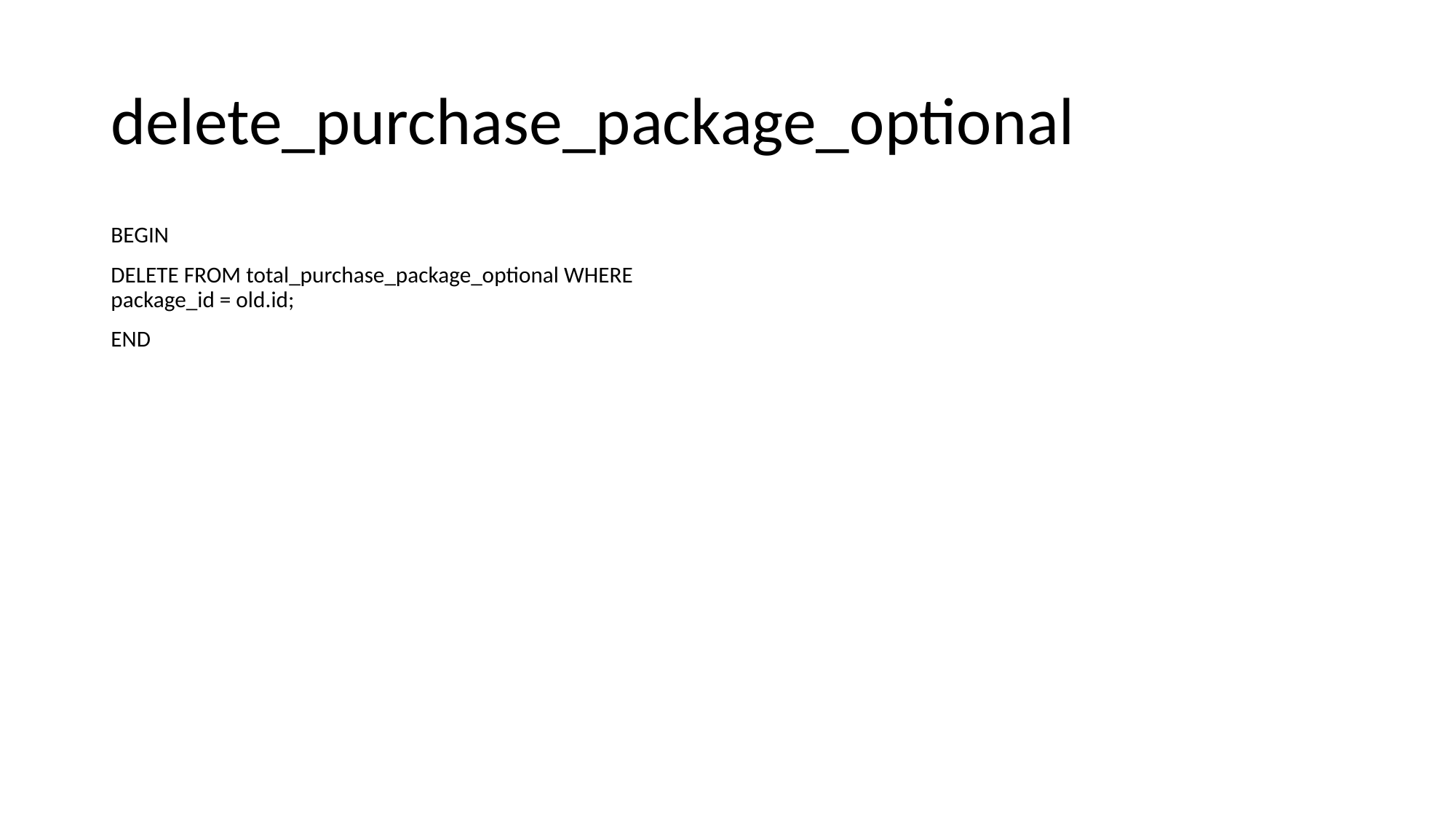

# delete_purchase_package_optional
BEGIN
DELETE FROM total_purchase_package_optional WHERE package_id = old.id;
END